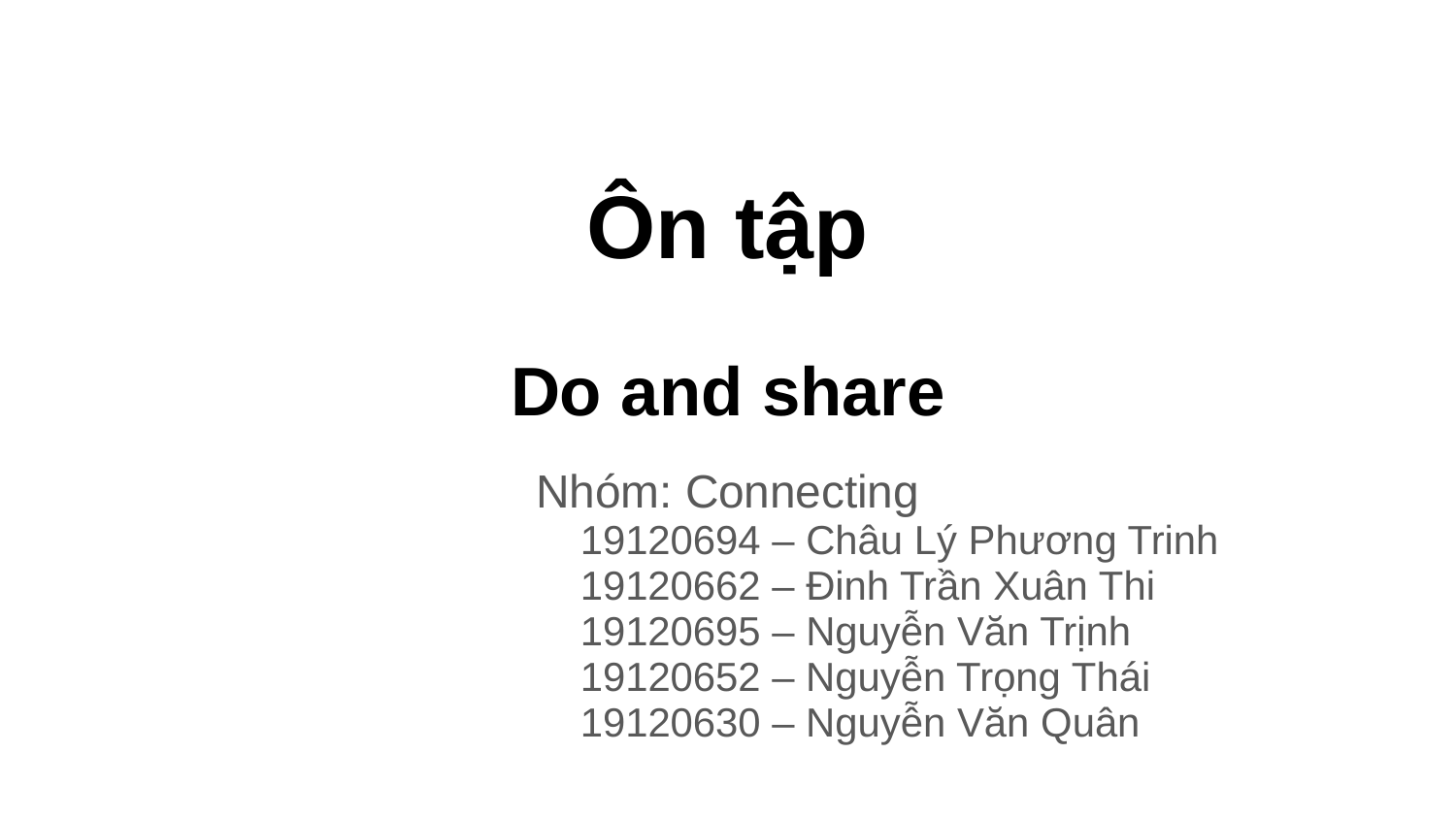

# Ôn tập

Do and share
Nhóm: Connecting
19120694 – Châu Lý Phương Trinh
19120662 – Đinh Trần Xuân Thi
19120695 – Nguyễn Văn Trịnh
19120652 – Nguyễn Trọng Thái
19120630 – Nguyễn Văn Quân